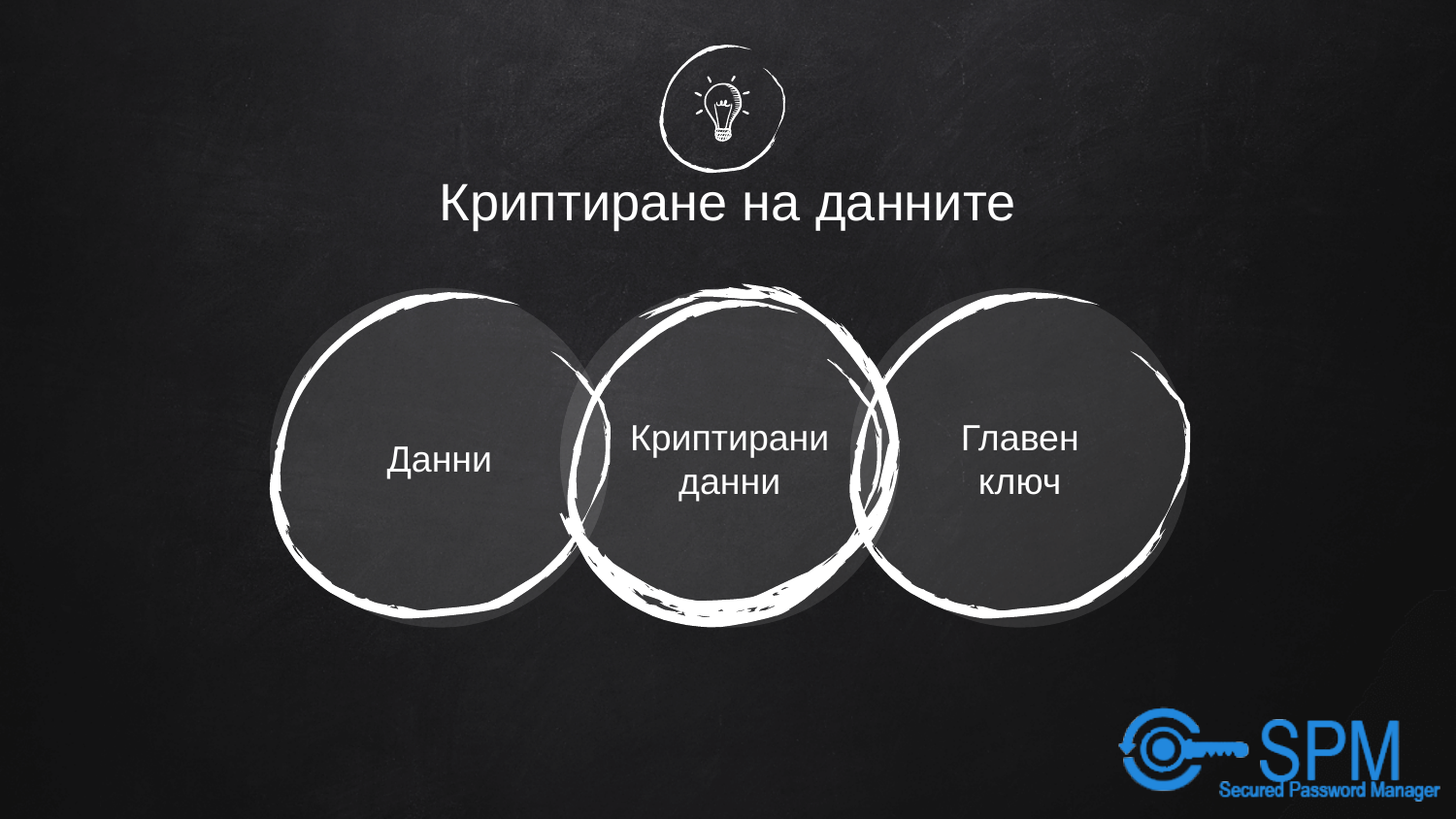

# Криптиране на данните

Данни
Криптирани данни
Главен ключ